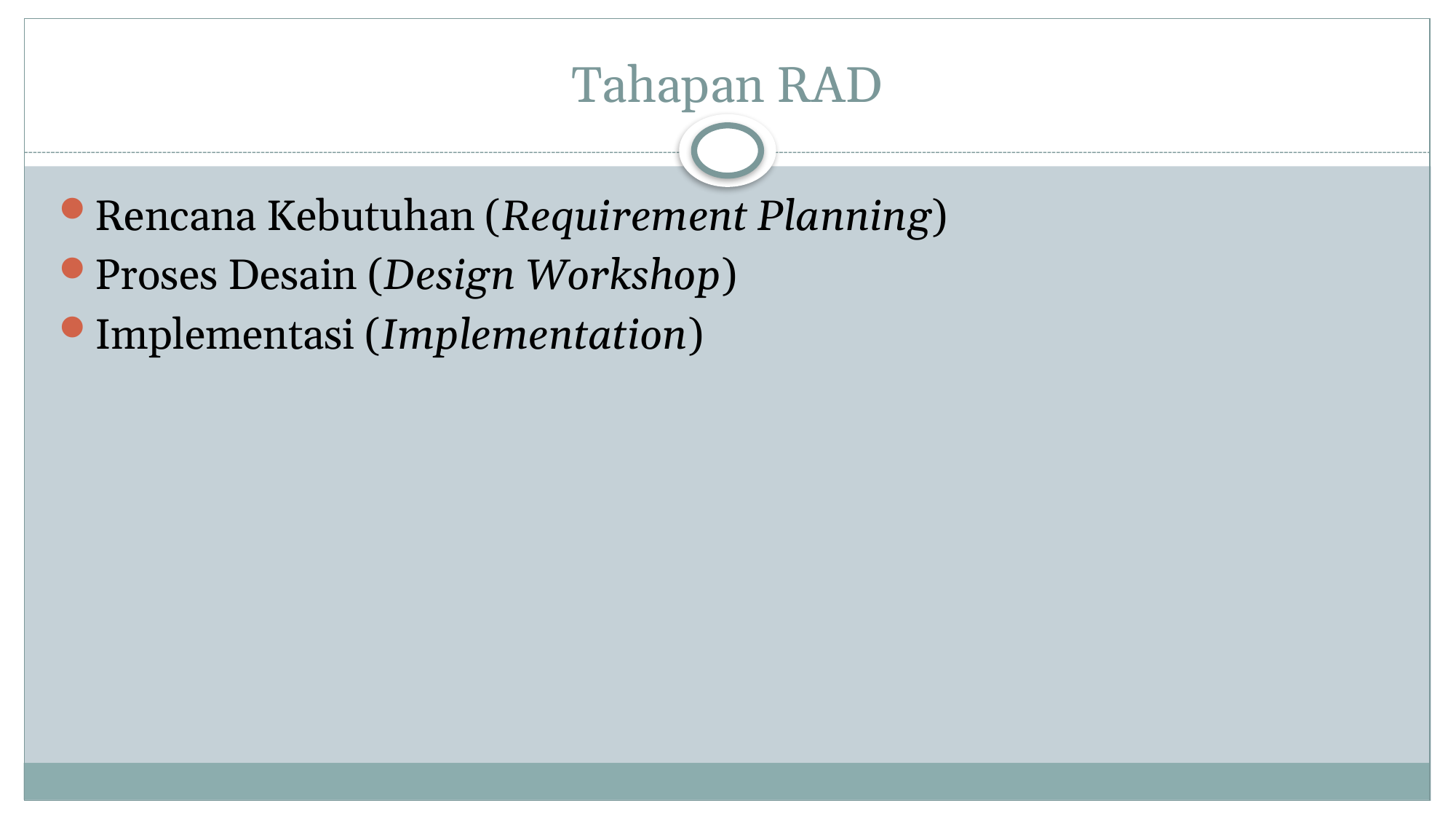

# Tahapan RAD
Rencana Kebutuhan (Requirement Planning)
Proses Desain (Design Workshop)
Implementasi (Implementation)